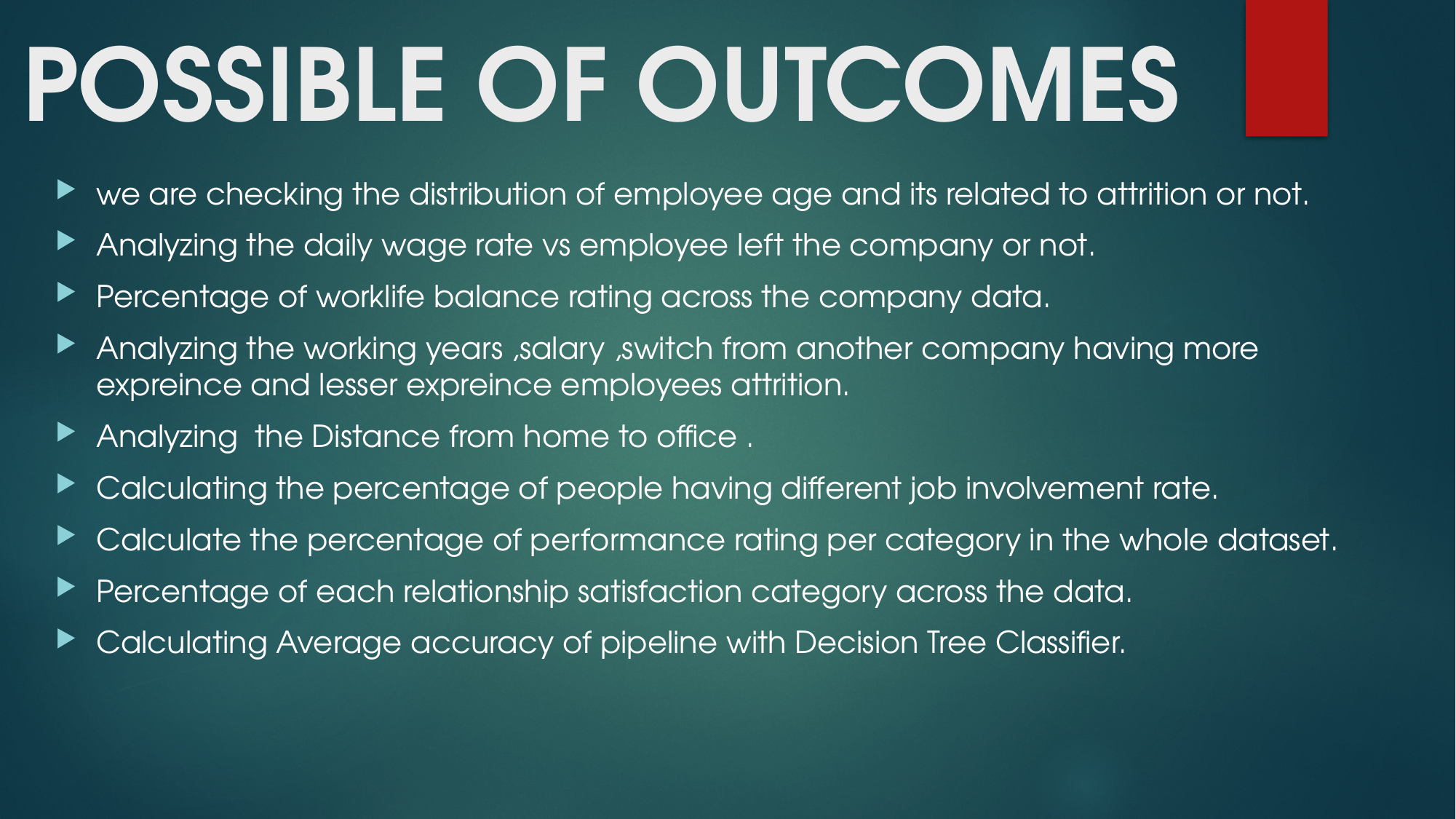

# POSSIBLE OF OUTCOMES
we are checking the distribution of employee age and its related to attrition or not.
Analyzing the daily wage rate vs employee left the company or not.
Percentage of worklife balance rating across the company data.
Analyzing the working years ,salary ,switch from another company having more expreince and lesser expreince employees attrition.
Analyzing  the Distance from home to office .
Calculating the percentage of people having different job involvement rate.
Calculate the percentage of performance rating per category in the whole dataset.
Percentage of each relationship satisfaction category across the data.
Calculating Average accuracy of pipeline with Decision Tree Classifier.